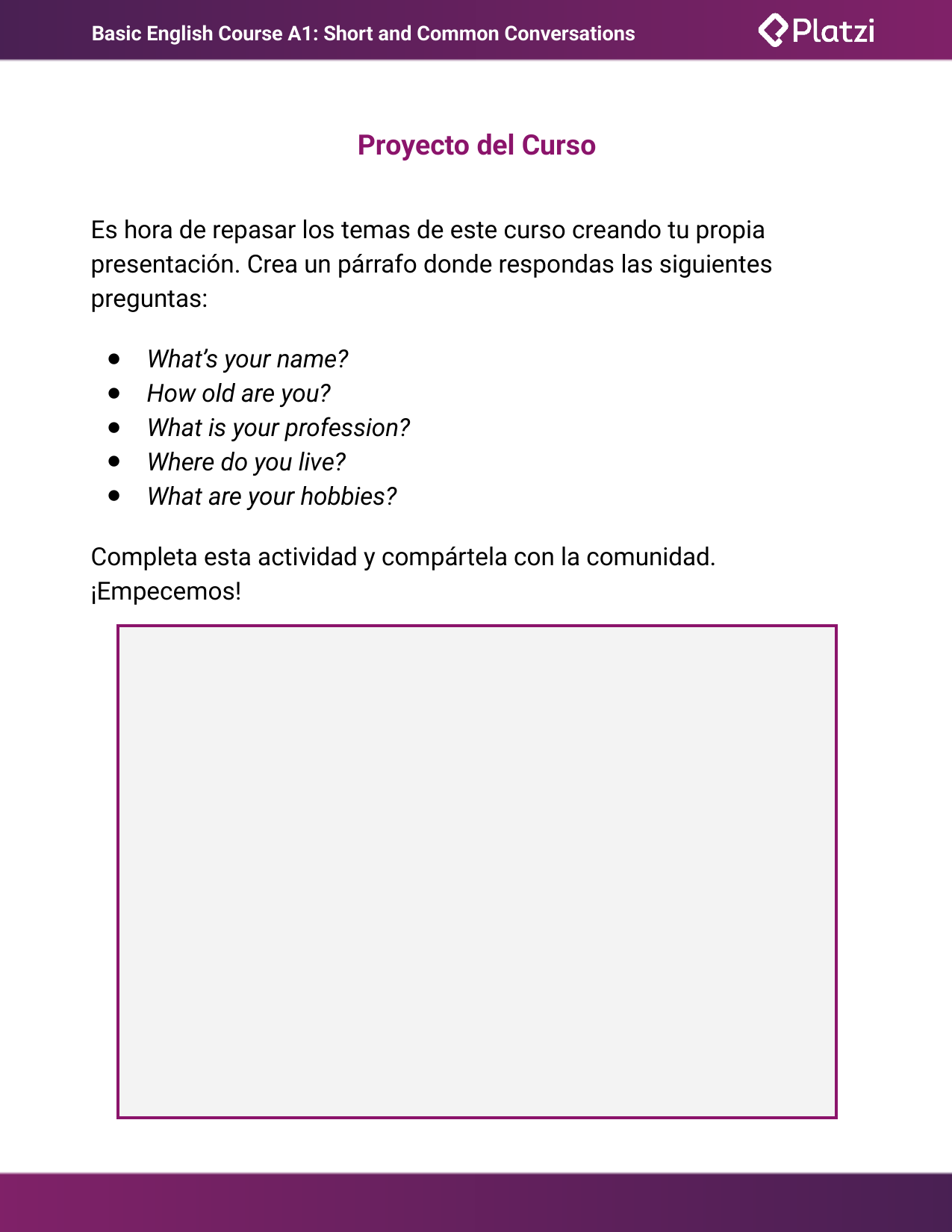

# Basic English Course A1: Short and Common Conversations
Proyecto del Curso
Es hora de repasar los temas de este curso creando tu propia presentación. Crea un párrafo donde respondas las siguientes preguntas:
What’s your name?
How old are you?
What is your profession?
Where do you live?
What are your hobbies?
Completa esta actividad y compártela con la comunidad. ¡Empecemos!

|  |
| --- |